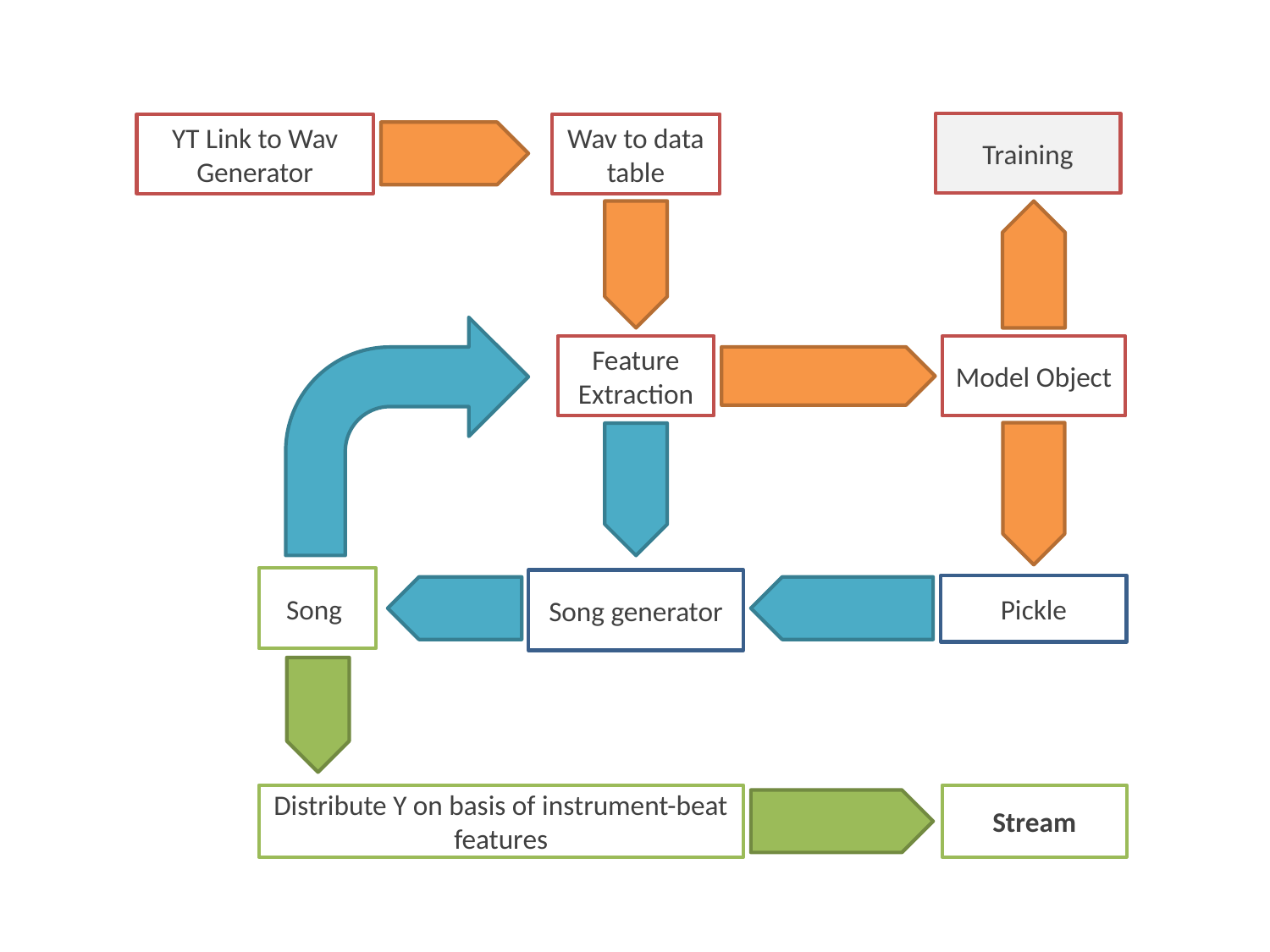

Training
YT Link to Wav Generator
Wav to data table

Feature Extraction
Model Object

Song
Song generator
Pickle

Stream
Distribute Y on basis of instrument-beat features